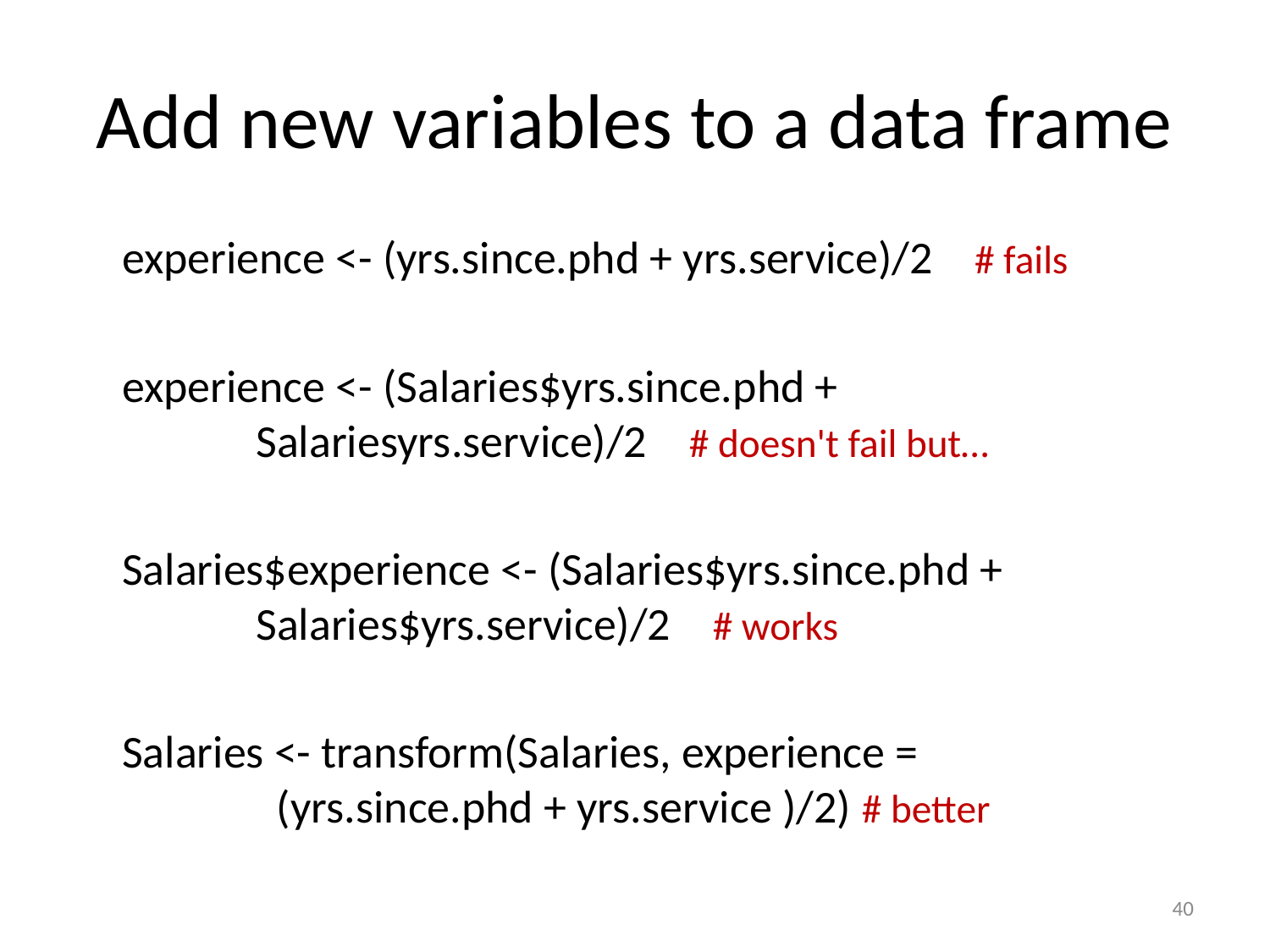

# Add new variables to a data frame
experience <- (yrs.since.phd + yrs.service)/2    # fails

experience <- (Salaries$yrs.since.phd +
             Salariesyrs.service)/2    # doesn't fail but…

Salaries$experience <- (Salaries$yrs.since.phd +
             Salaries$yrs.service)/2    # works

Salaries <- transform(Salaries, experience =
               (yrs.since.phd + yrs.service )/2) # better

40